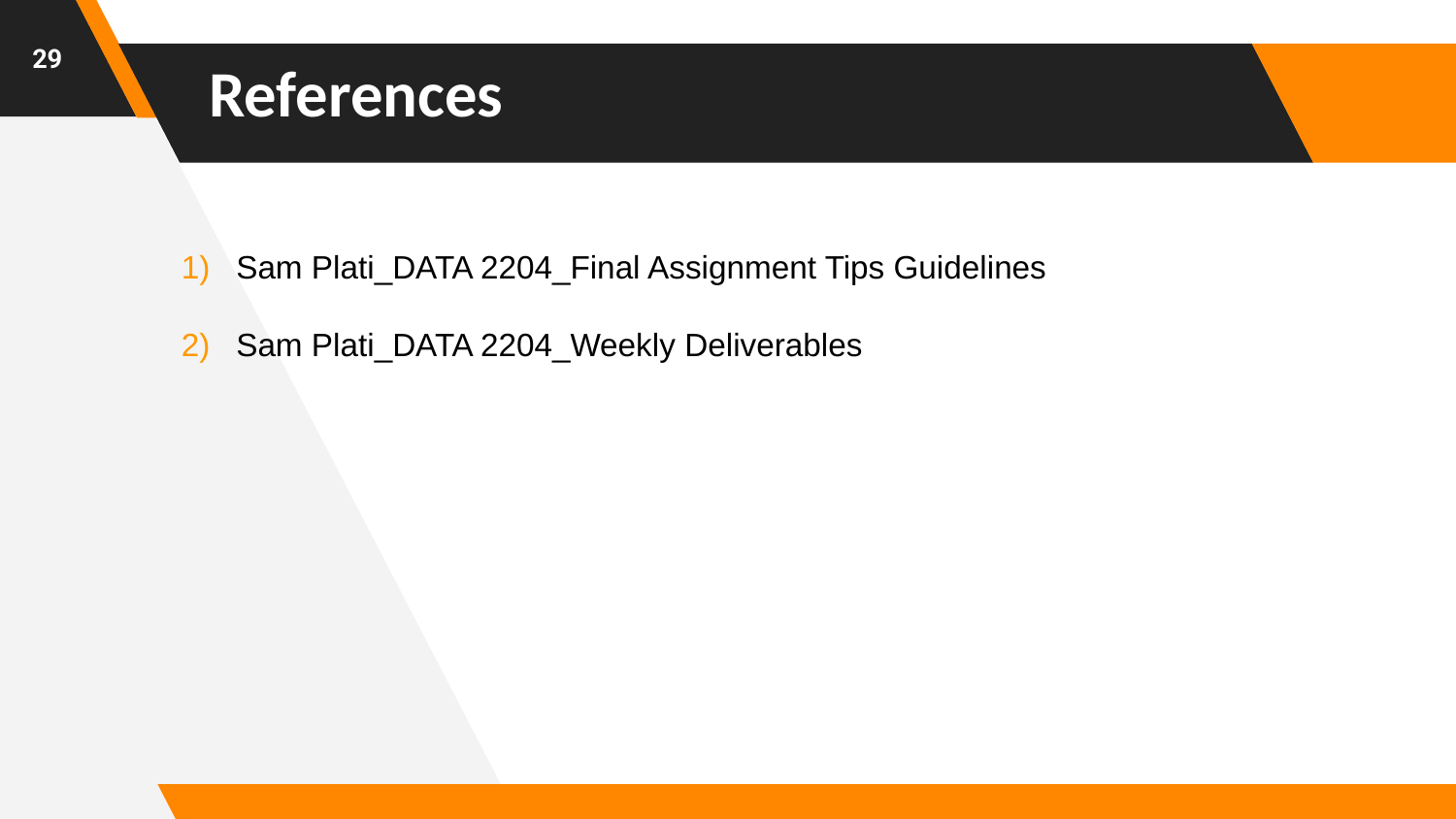

29
References

Sam Plati_DATA 2204_Final Assignment Tips Guidelines

Sam Plati_DATA 2204_Weekly Deliverables